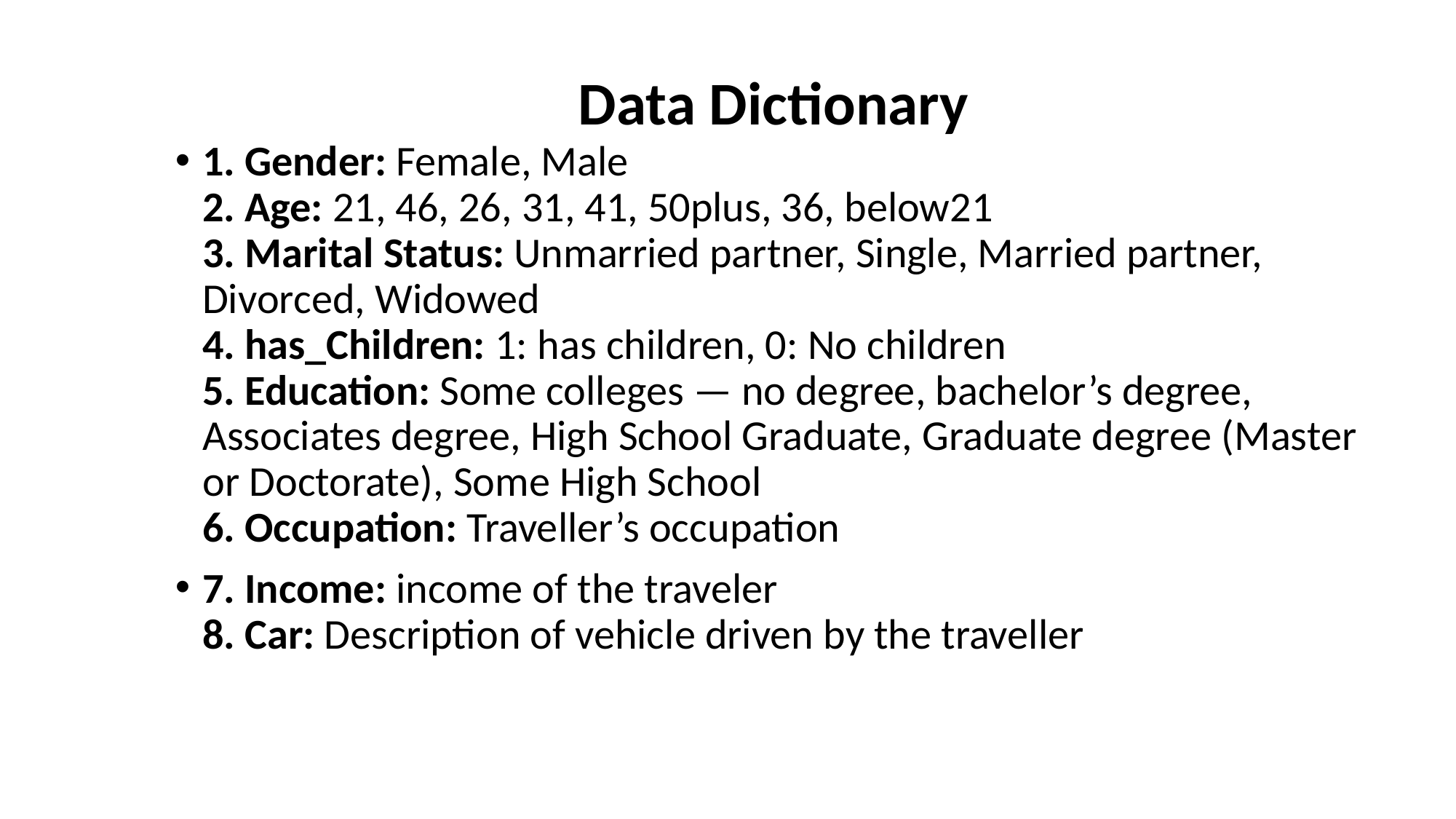

Data Dictionary
1. Gender: Female, Male
2. Age: 21, 46, 26, 31, 41, 50plus, 36, below21
3. Marital Status: Unmarried partner, Single, Married partner, Divorced, Widowed
4. has_Children: 1: has children, 0: No children
5. Education: Some colleges — no degree, bachelor’s degree, Associates degree, High School Graduate, Graduate degree (Master or Doctorate), Some High School
6. Occupation: Traveller’s occupation
7. Income: income of the traveler
8. Car: Description of vehicle driven by the traveller